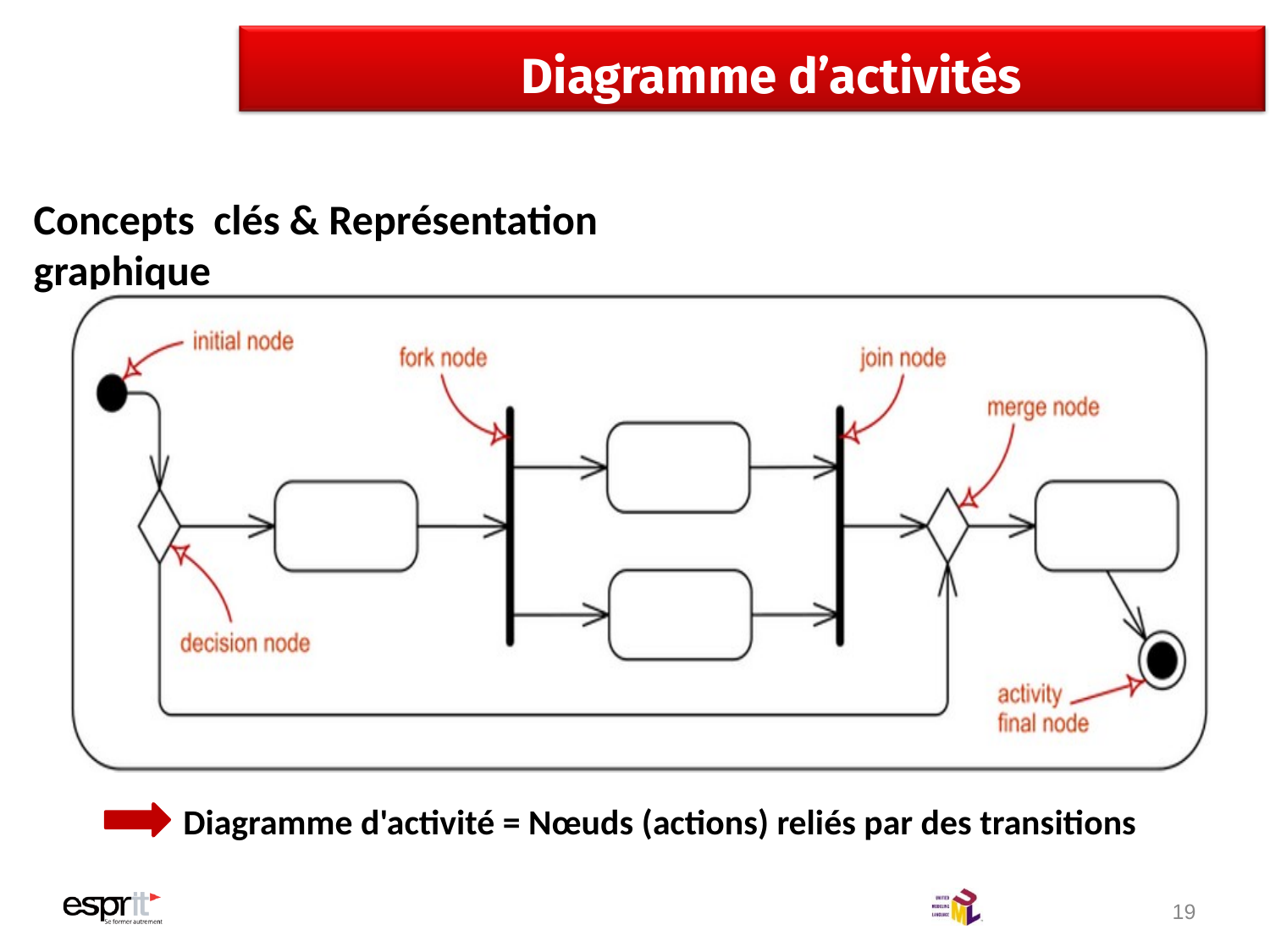

# Diagramme d’activités
Concepts  clés & Représentation graphique

         Diagramme d'activité = Nœuds (actions) reliés par des transitions

19